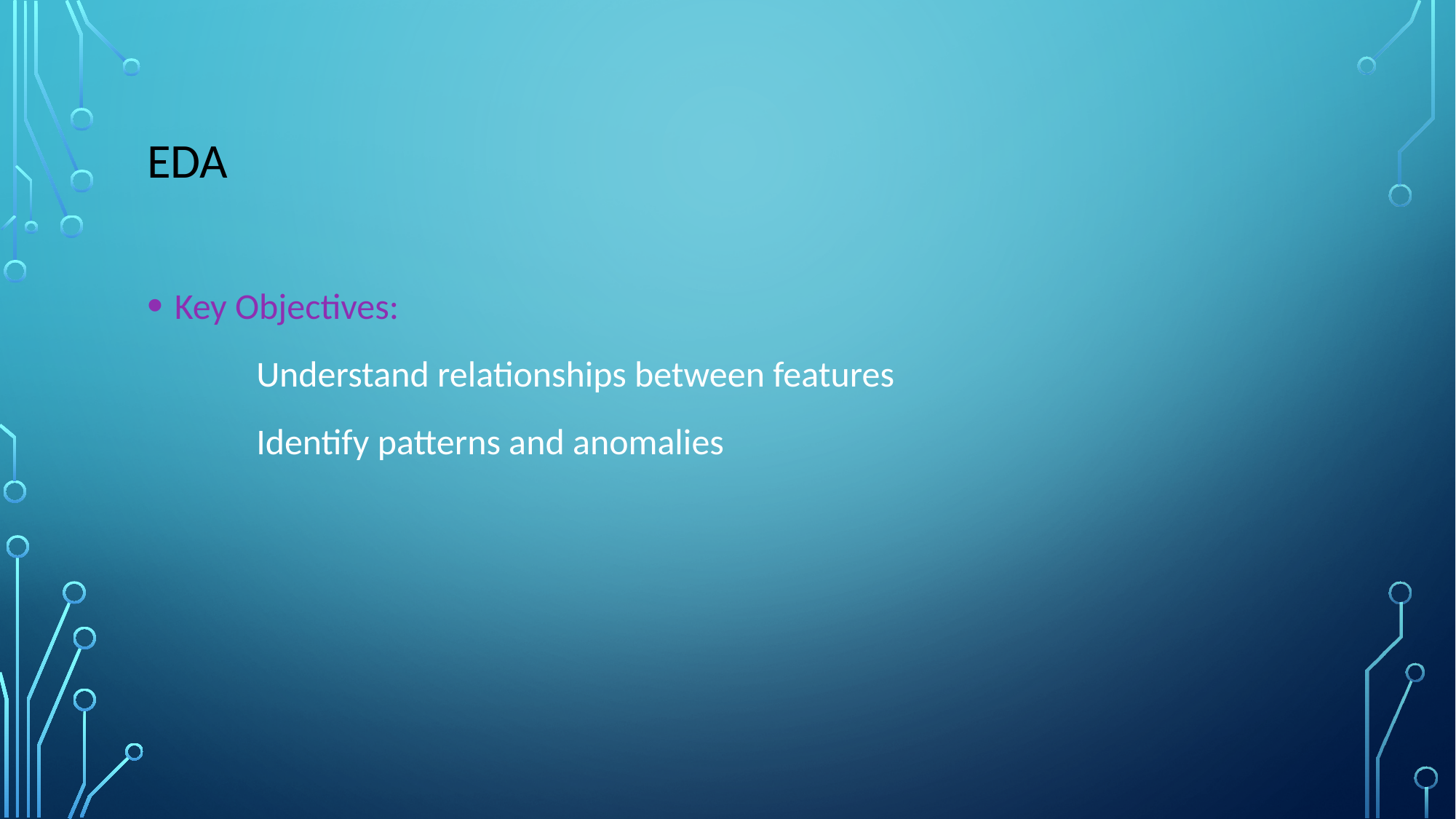

# EDA
Key Objectives:
	Understand relationships between features
	Identify patterns and anomalies